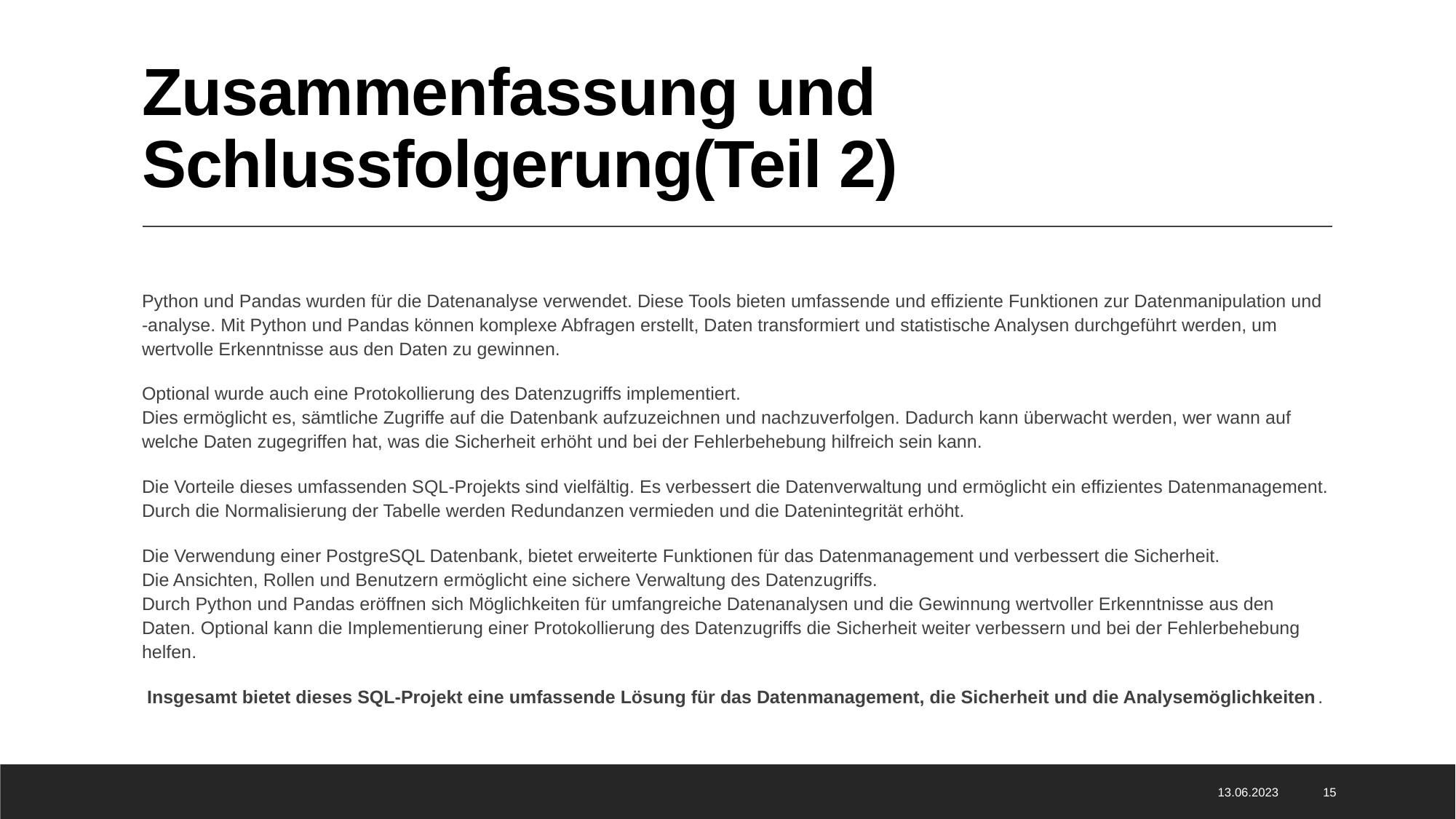

# Zusammenfassung und Schlussfolgerung(Teil 2)

Python und Pandas wurden für die Datenanalyse verwendet. Diese Tools bieten umfassende und effiziente Funktionen zur Datenmanipulation und -analyse. Mit Python und Pandas können komplexe Abfragen erstellt, Daten transformiert und statistische Analysen durchgeführt werden, um wertvolle Erkenntnisse aus den Daten zu gewinnen.
Optional wurde auch eine Protokollierung des Datenzugriffs implementiert.
Dies ermöglicht es, sämtliche Zugriffe auf die Datenbank aufzuzeichnen und nachzuverfolgen. Dadurch kann überwacht werden, wer wann auf welche Daten zugegriffen hat, was die Sicherheit erhöht und bei der Fehlerbehebung hilfreich sein kann.
Die Vorteile dieses umfassenden SQL-Projekts sind vielfältig. Es verbessert die Datenverwaltung und ermöglicht ein effizientes Datenmanagement. Durch die Normalisierung der Tabelle werden Redundanzen vermieden und die Datenintegrität erhöht.
Die Verwendung einer PostgreSQL Datenbank, bietet erweiterte Funktionen für das Datenmanagement und verbessert die Sicherheit.
Die Ansichten, Rollen und Benutzern ermöglicht eine sichere Verwaltung des Datenzugriffs.
Durch Python und Pandas eröffnen sich Möglichkeiten für umfangreiche Datenanalysen und die Gewinnung wertvoller Erkenntnisse aus den Daten. Optional kann die Implementierung einer Protokollierung des Datenzugriffs die Sicherheit weiter verbessern und bei der Fehlerbehebung helfen.
 Insgesamt bietet dieses SQL-Projekt eine umfassende Lösung für das Datenmanagement, die Sicherheit und die Analysemöglichkeiten.

13.06.2023
15